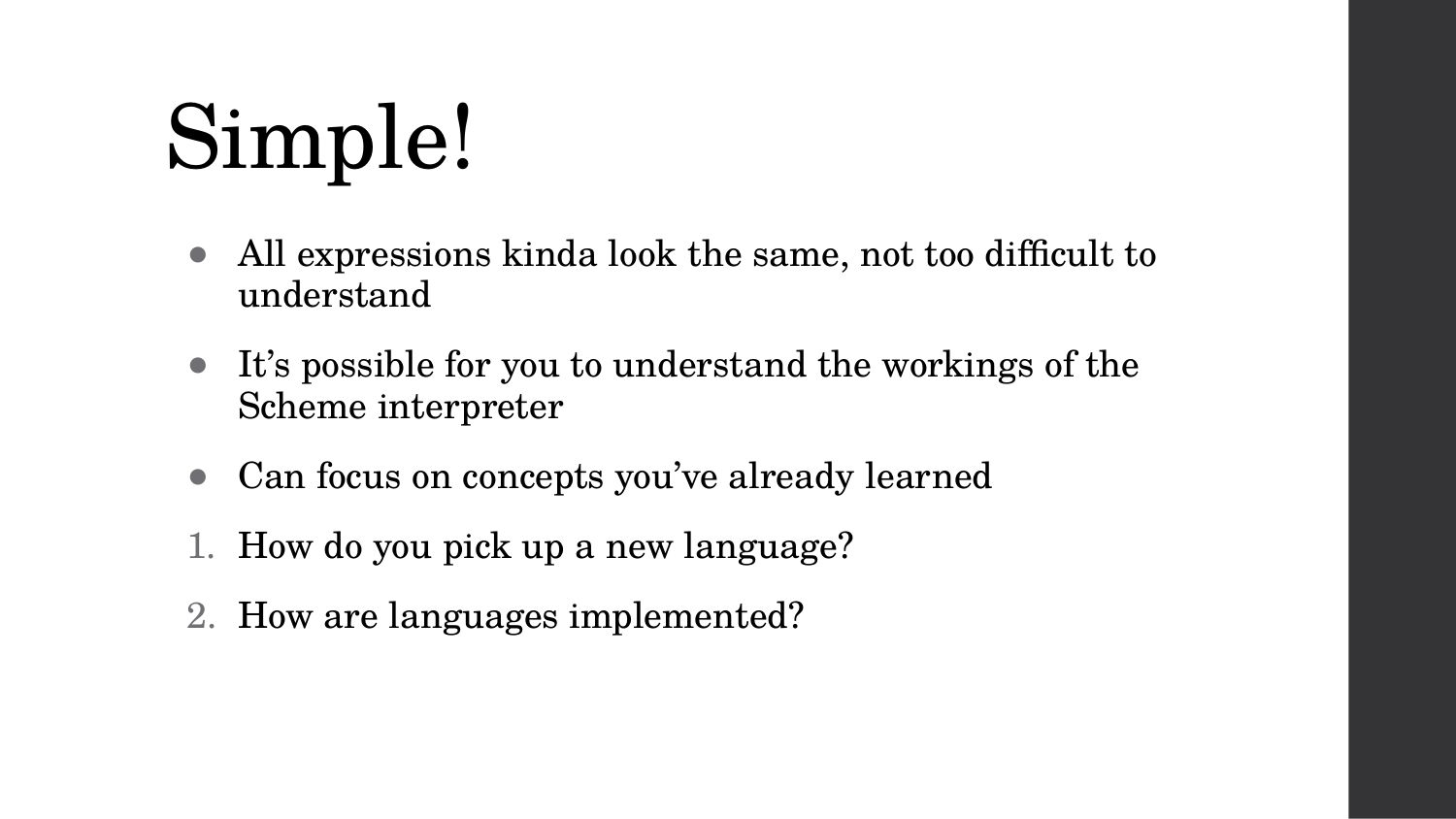

# Simple!
All expressions kinda look the same, not too difficult to understand
It’s possible for you to understand the workings of the Scheme interpreter
Can focus on concepts you’ve already learned
How do you pick up a new language?
How are languages implemented?